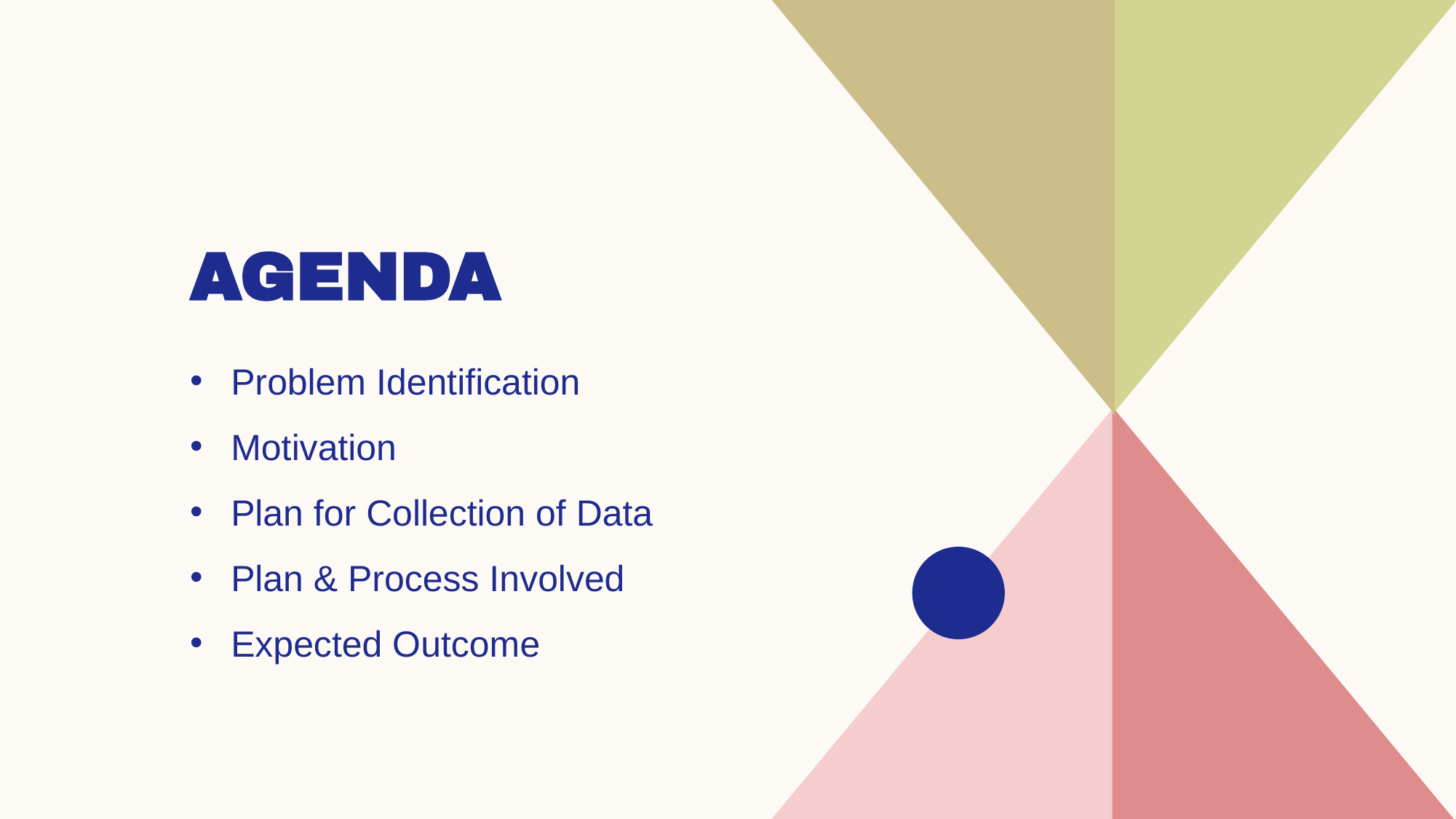

# AGENDA
Problem Identification
Motivation
Plan for Collection of Data
Plan & Process Involved
Expected Outcome